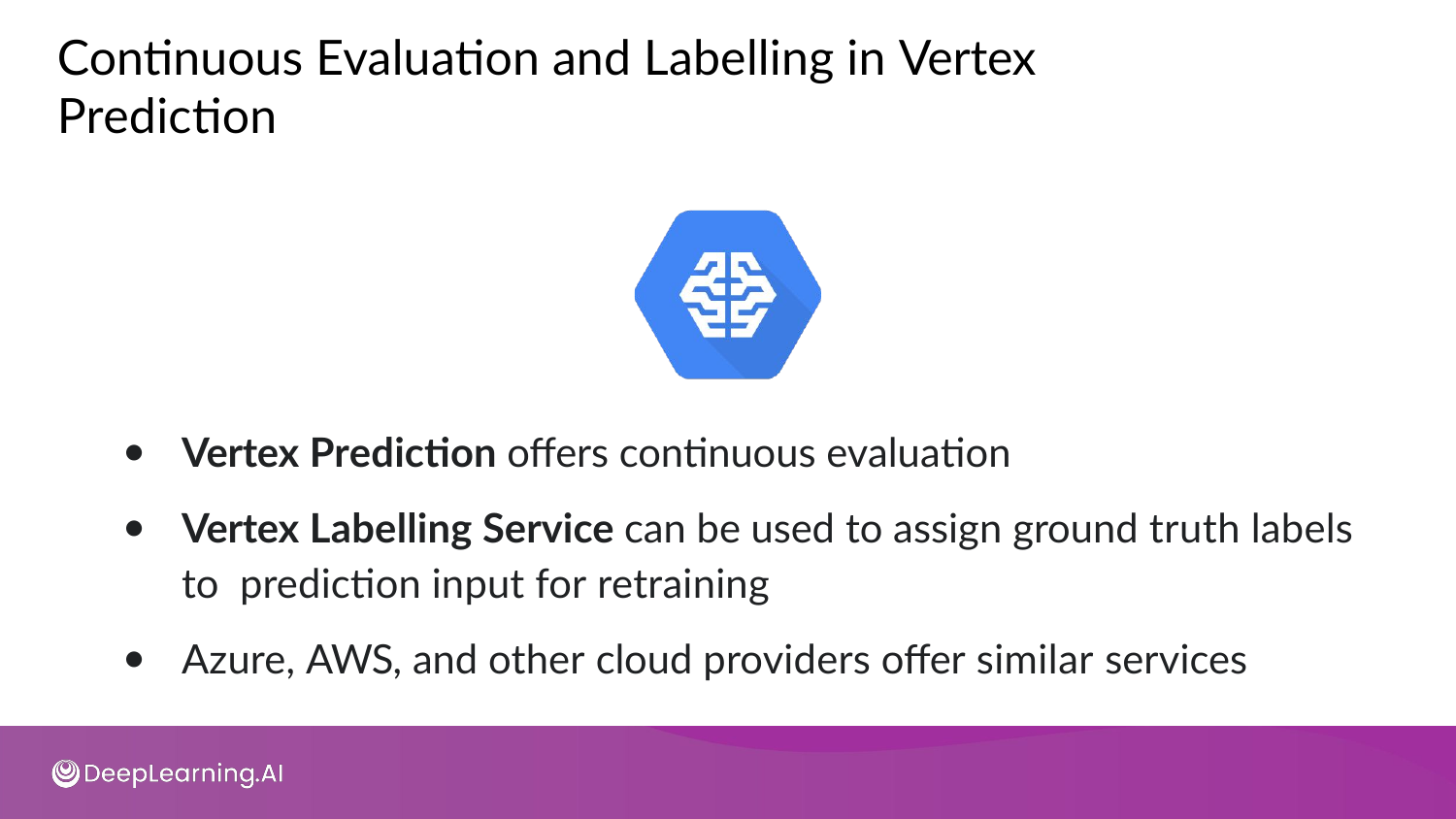

# Continuous Evaluation and Labelling in Vertex Prediction

Vertex Prediction offers continuous evaluation
Vertex Labelling Service can be used to assign ground truth labels to  prediction input for retraining
Azure, AWS, and other cloud providers offer similar services